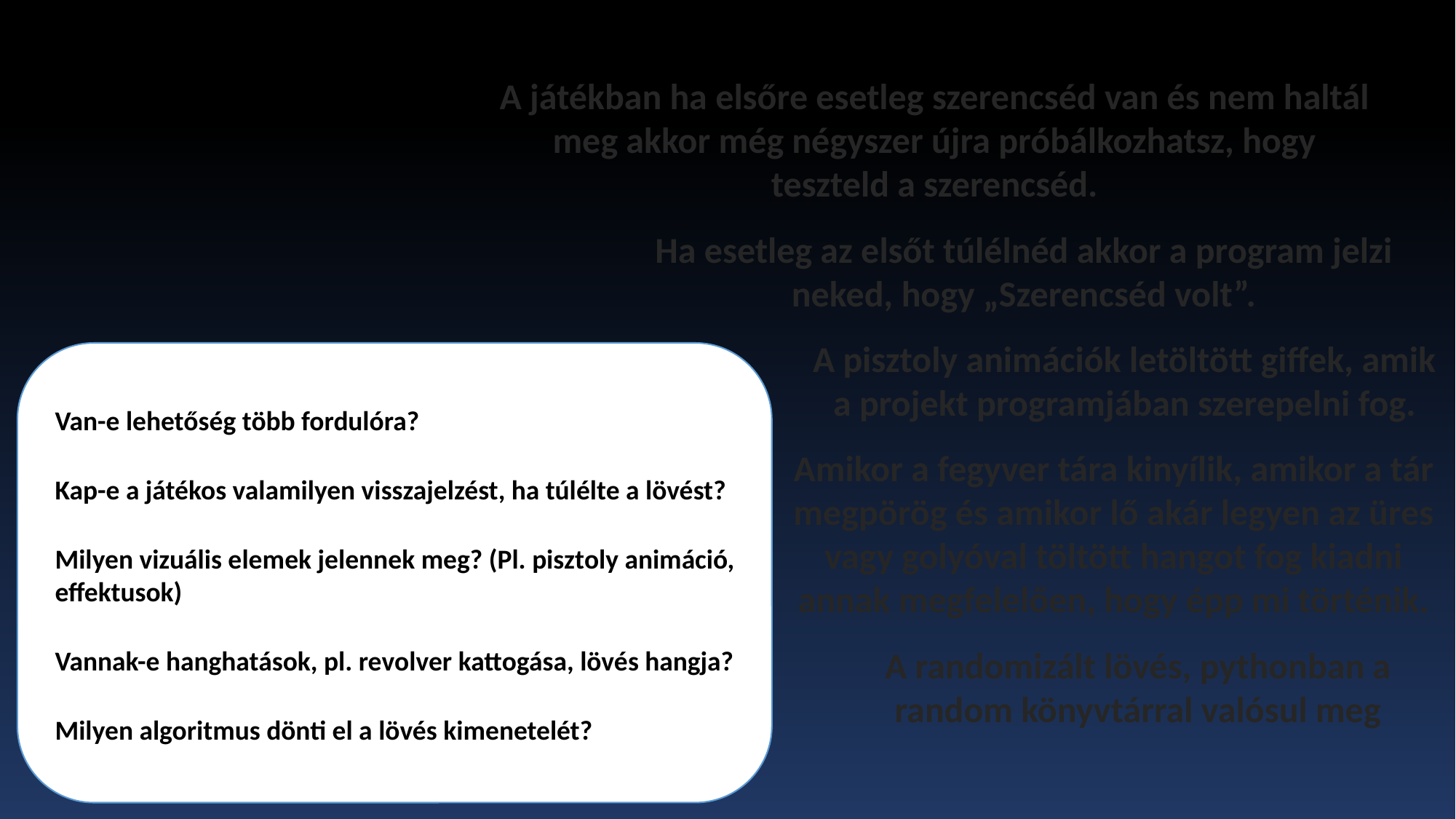

A játékban ha elsőre esetleg szerencséd van és nem haltál meg akkor még négyszer újra próbálkozhatsz, hogy teszteld a szerencséd.
Ha esetleg az elsőt túlélnéd akkor a program jelzi neked, hogy „Szerencséd volt”.
A pisztoly animációk letöltött giffek, amik a projekt programjában szerepelni fog.

Van-e lehetőség több fordulóra?
Amikor a fegyver tára kinyílik, amikor a tár megpörög és amikor lő akár legyen az üres vagy golyóval töltött hangot fog kiadni annak megfelelően, hogy épp mi történik.
Kap-e a játékos valamilyen visszajelzést, ha túlélte a lövést?
Milyen vizuális elemek jelennek meg? (Pl. pisztoly animáció, effektusok)
A randomizált lövés, pythonban a random könyvtárral valósul meg
Vannak-e hanghatások, pl. revolver kattogása, lövés hangja?
Milyen algoritmus dönti el a lövés kimenetelét?